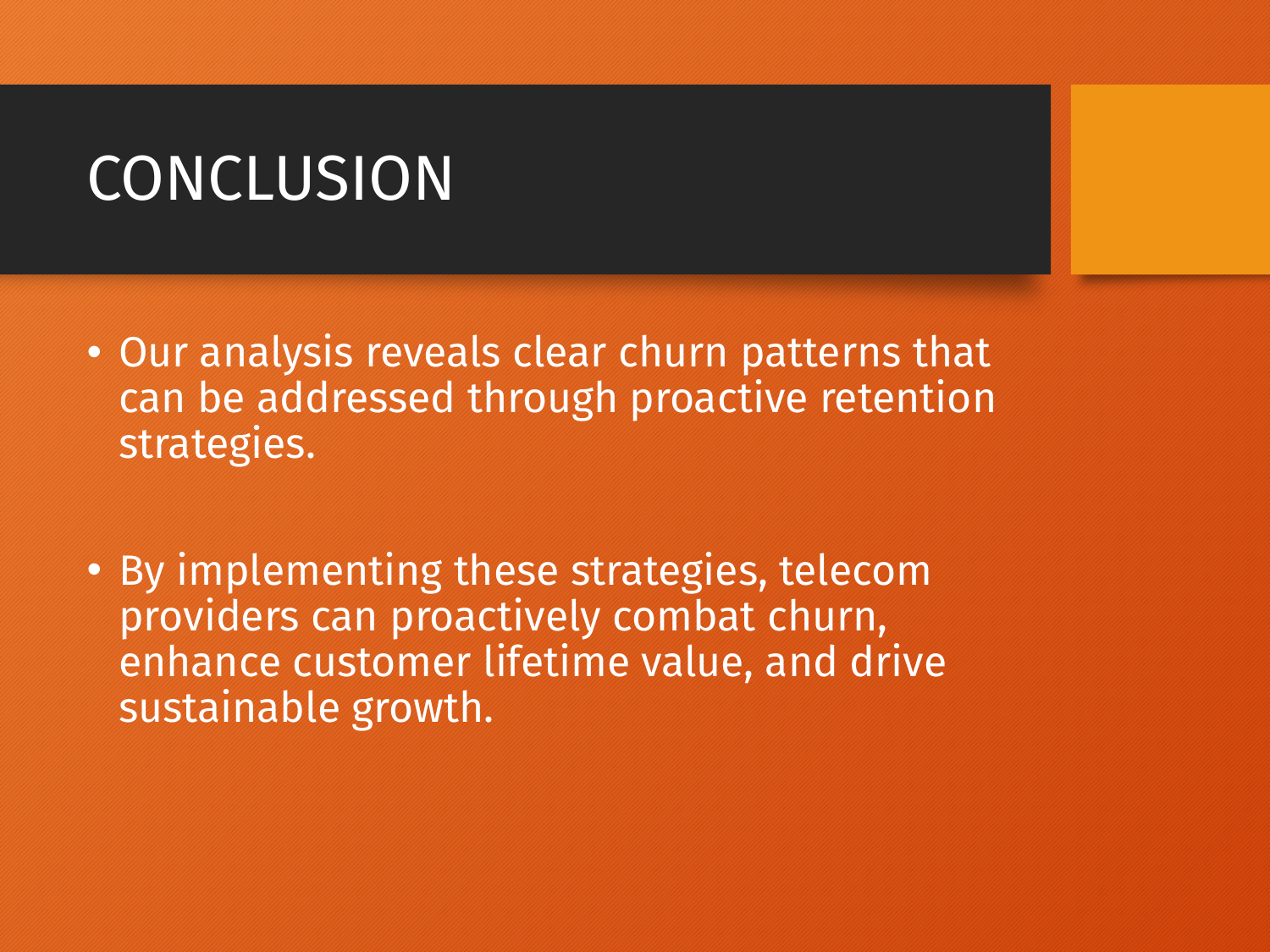

# CONCLUSION
Our analysis reveals clear churn patterns that can be addressed through proactive retention strategies.

By implementing these strategies, telecom providers can proactively combat churn, enhance customer lifetime value, and drive sustainable growth.